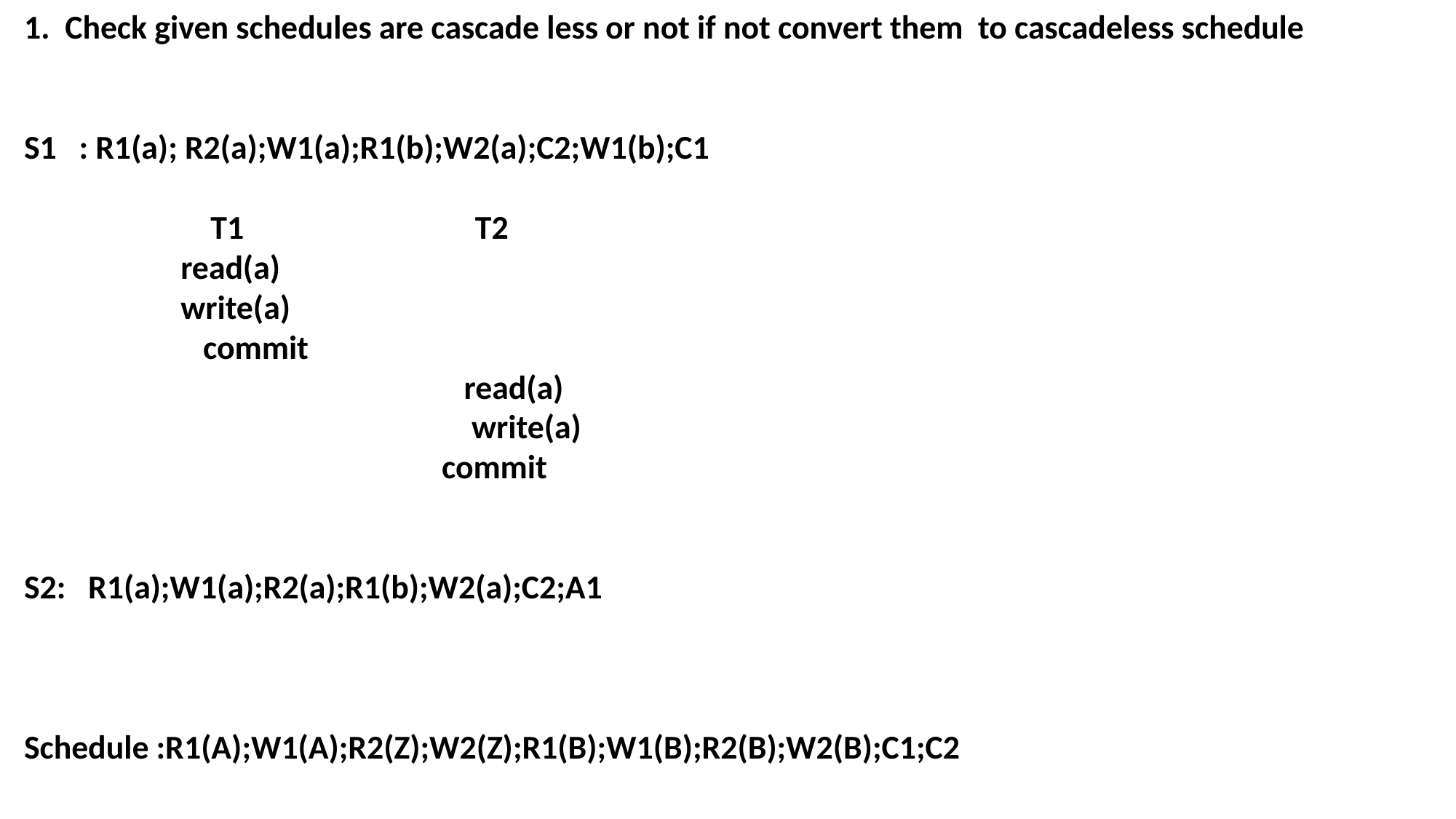

Check given schedules are cascade less or not if not convert them  to cascadeless schedule

S1   : R1(a); R2(a);W1(a);R1(b);W2(a);C2;W1(b);C1

                         T1                               T2
                     read(a)
                     write(a)
                        commit
                                                           read(a)
                                                            write(a)
                                                        commit

S2:   R1(a);W1(a);R2(a);R1(b);W2(a);C2;A1

Schedule :R1(A);W1(A);R2(Z);W2(Z);R1(B);W1(B);R2(B);W2(B);C1;C2